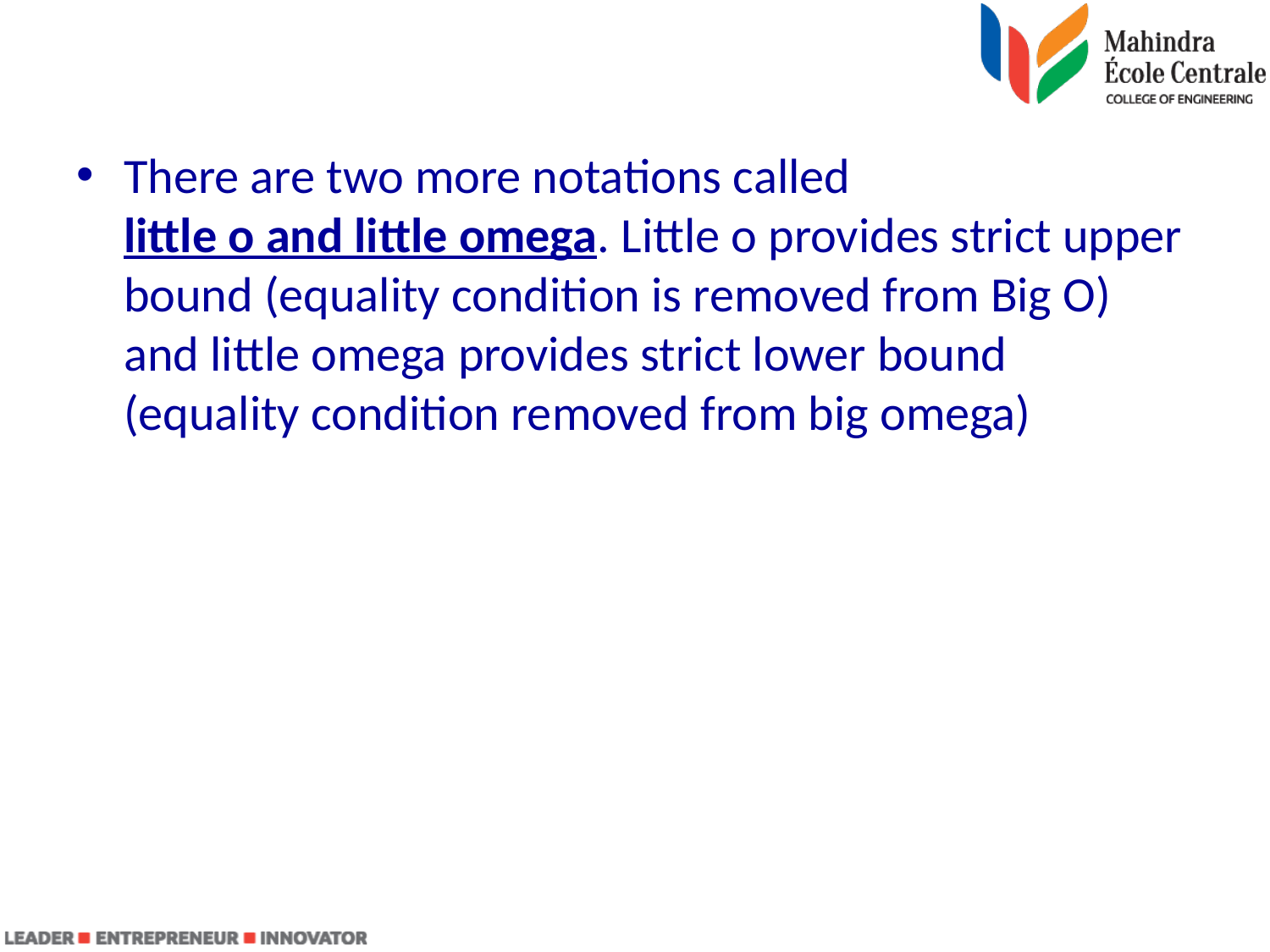

#
There are two more notations called little o and little omega. Little o provides strict upper bound (equality condition is removed from Big O) and little omega provides strict lower bound (equality condition removed from big omega)